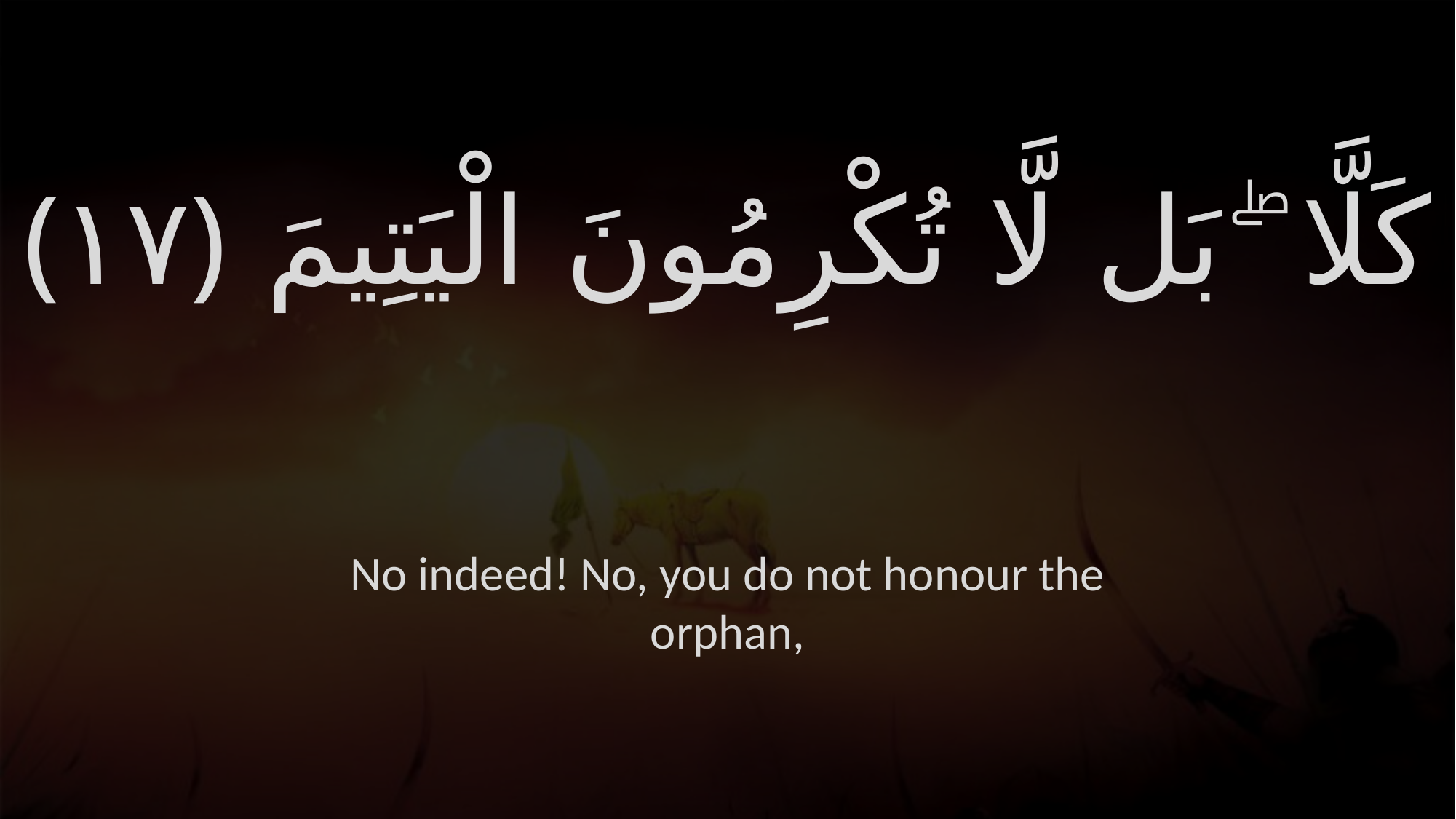

# كَلَّا ۖ بَل لَّا تُكْرِمُونَ الْيَتِيمَ ‎﴿١٧﴾
No indeed! No, you do not honour the orphan,